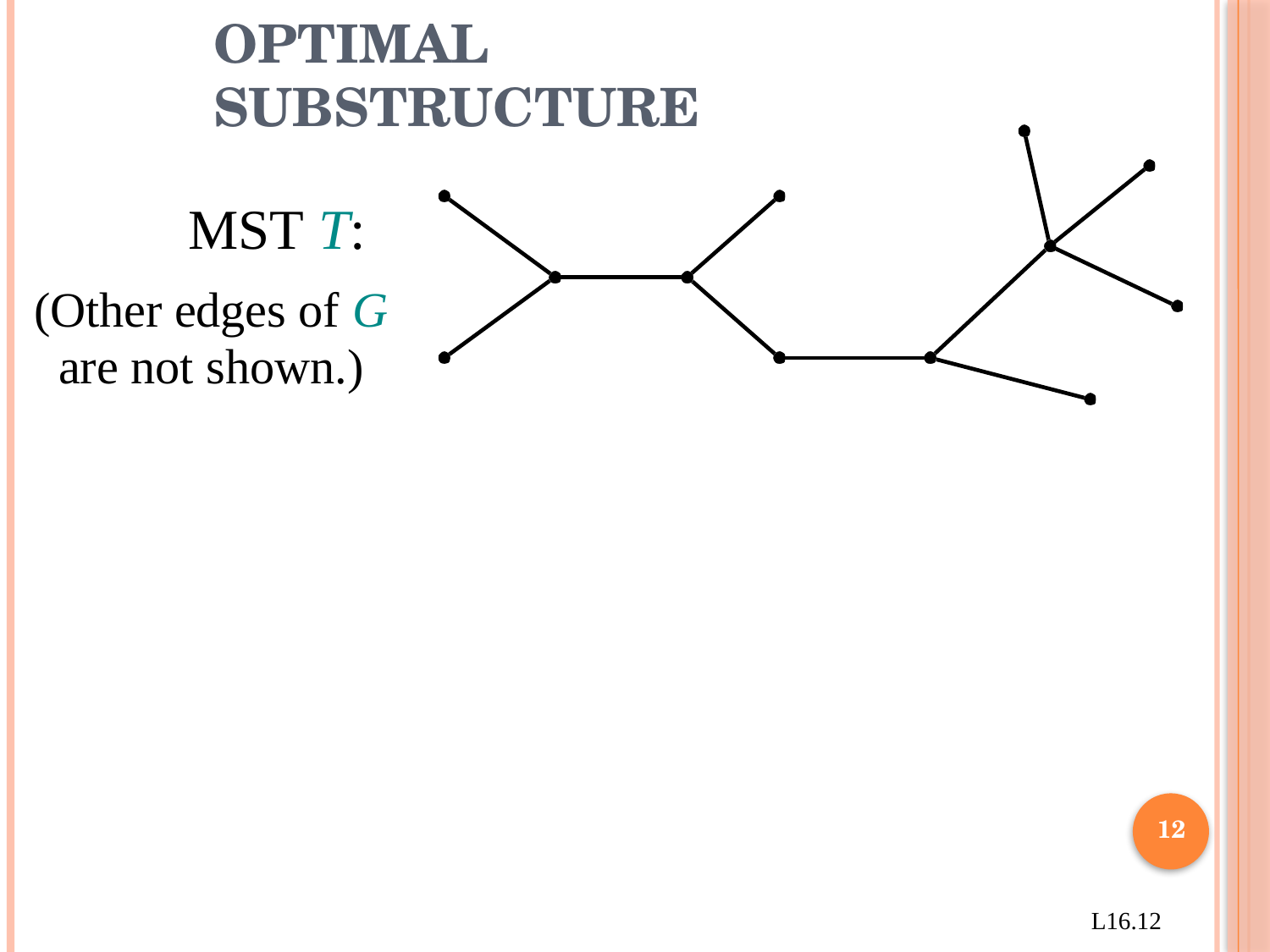

# Optimal substructure

MST T:
(Other edges of G
are not shown.)
12
L16.12